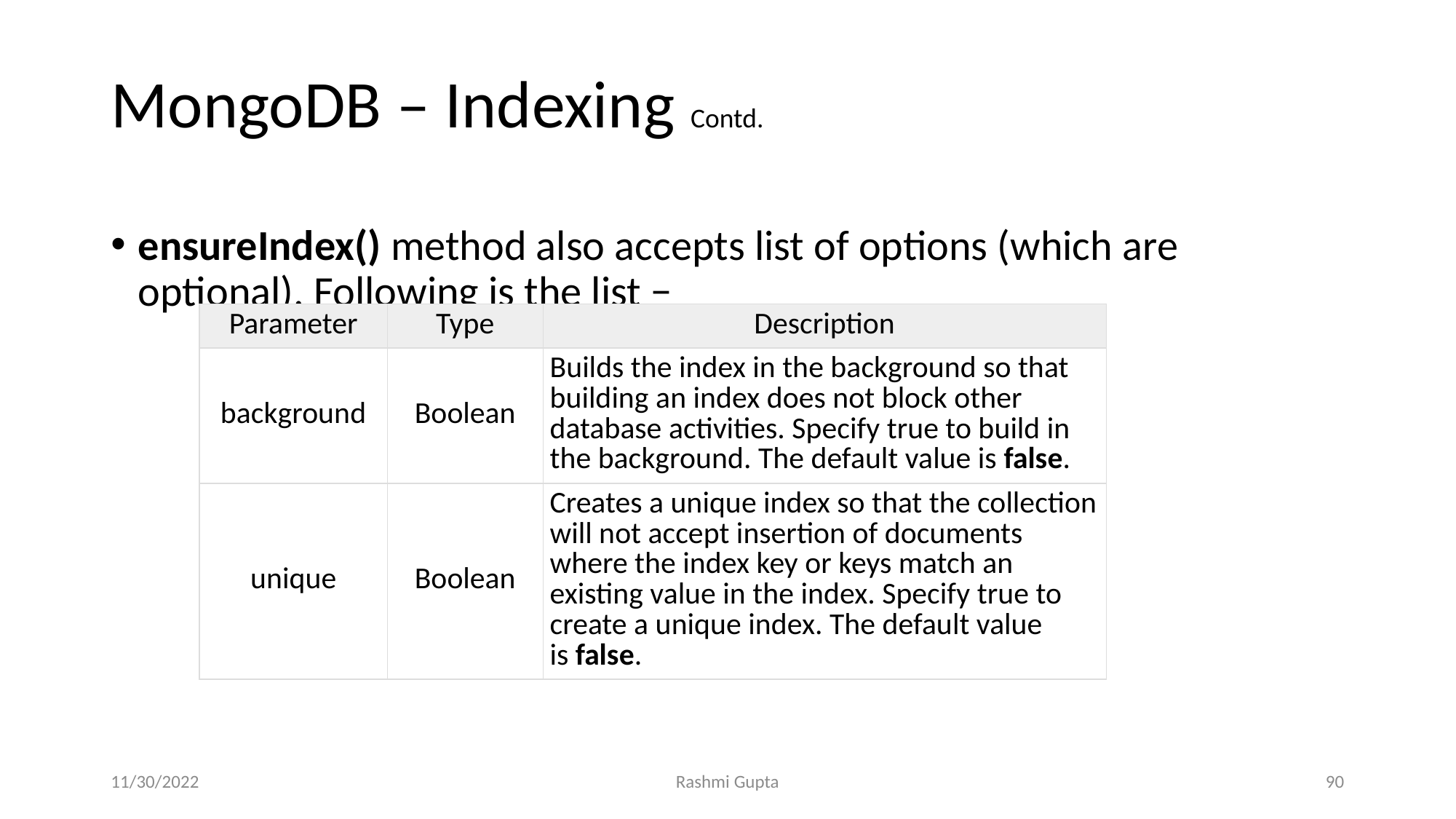

# MongoDB – Indexing Contd.
ensureIndex() method also accepts list of options (which are optional). Following is the list −

| Parameter | Type | Description |
| --- | --- | --- |
| background | Boolean | Builds the index in the background so that building an index does not block other database activities. Specify true to build in the background. The default value is false. |
| unique | Boolean | Creates a unique index so that the collection will not accept insertion of documents where the index key or keys match an existing value in the index. Specify true to create a unique index. The default value is false. |
11/30/2022
Rashmi Gupta
90